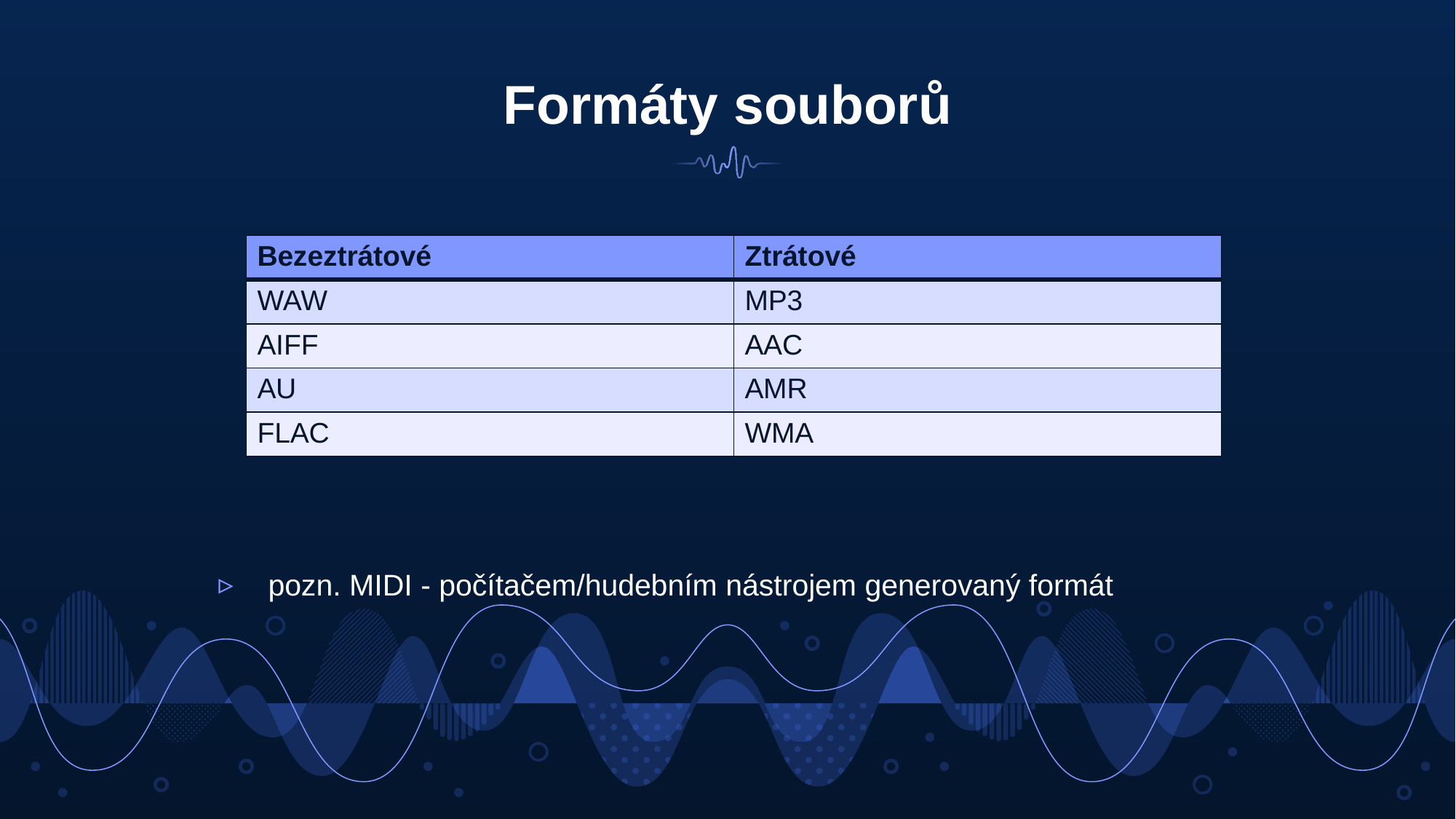

# Formáty souborů
| Bezeztrátové | Ztrátové |
| --- | --- |
| WAW | MP3 |
| AIFF | AAC |
| AU | AMR |
| FLAC | WMA |
pozn. MIDI - počítačem/hudebním nástrojem generovaný formát